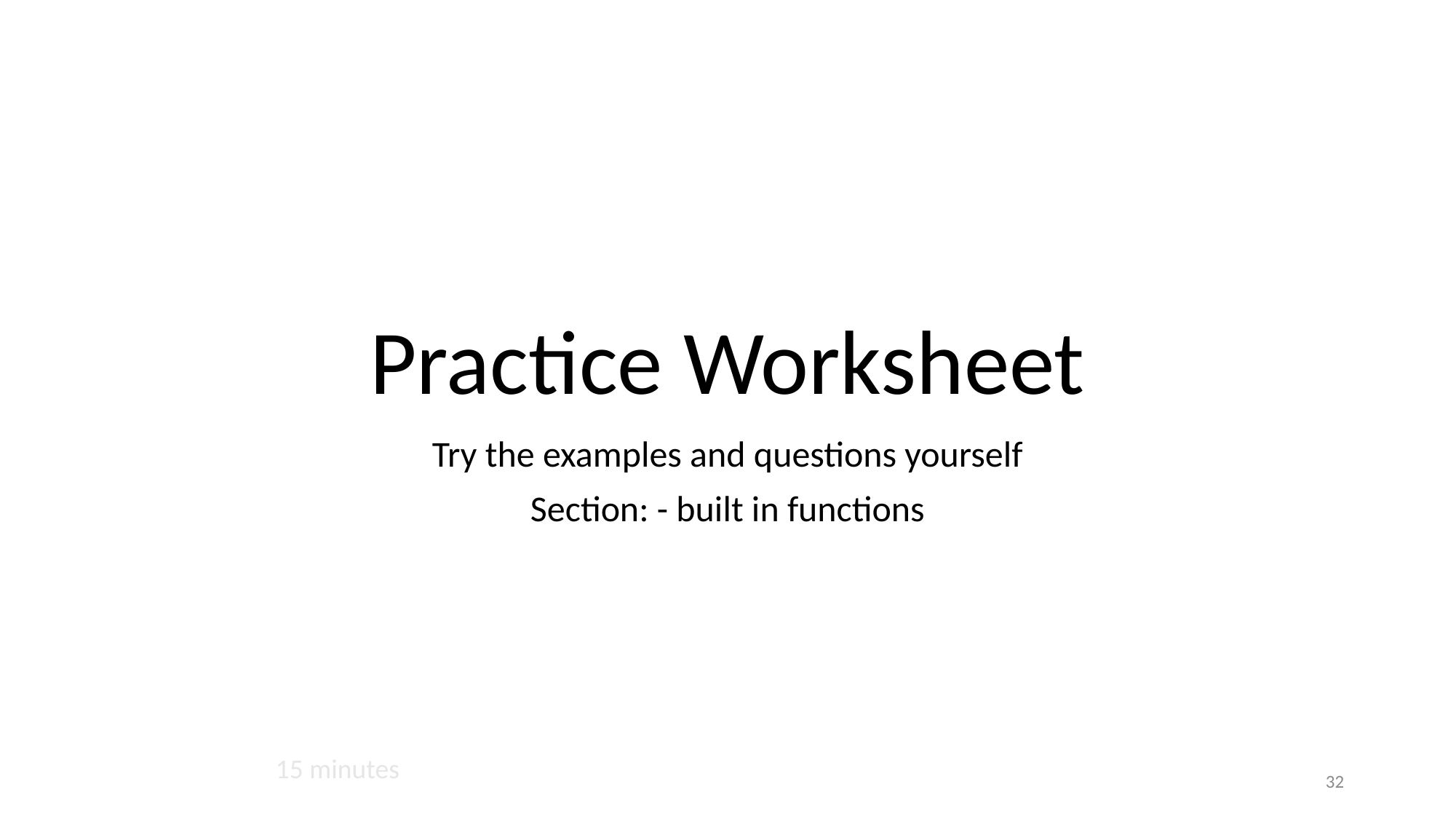

# Practice Worksheet
Try the examples and questions yourself
Section: - built in functions
15 minutes
32